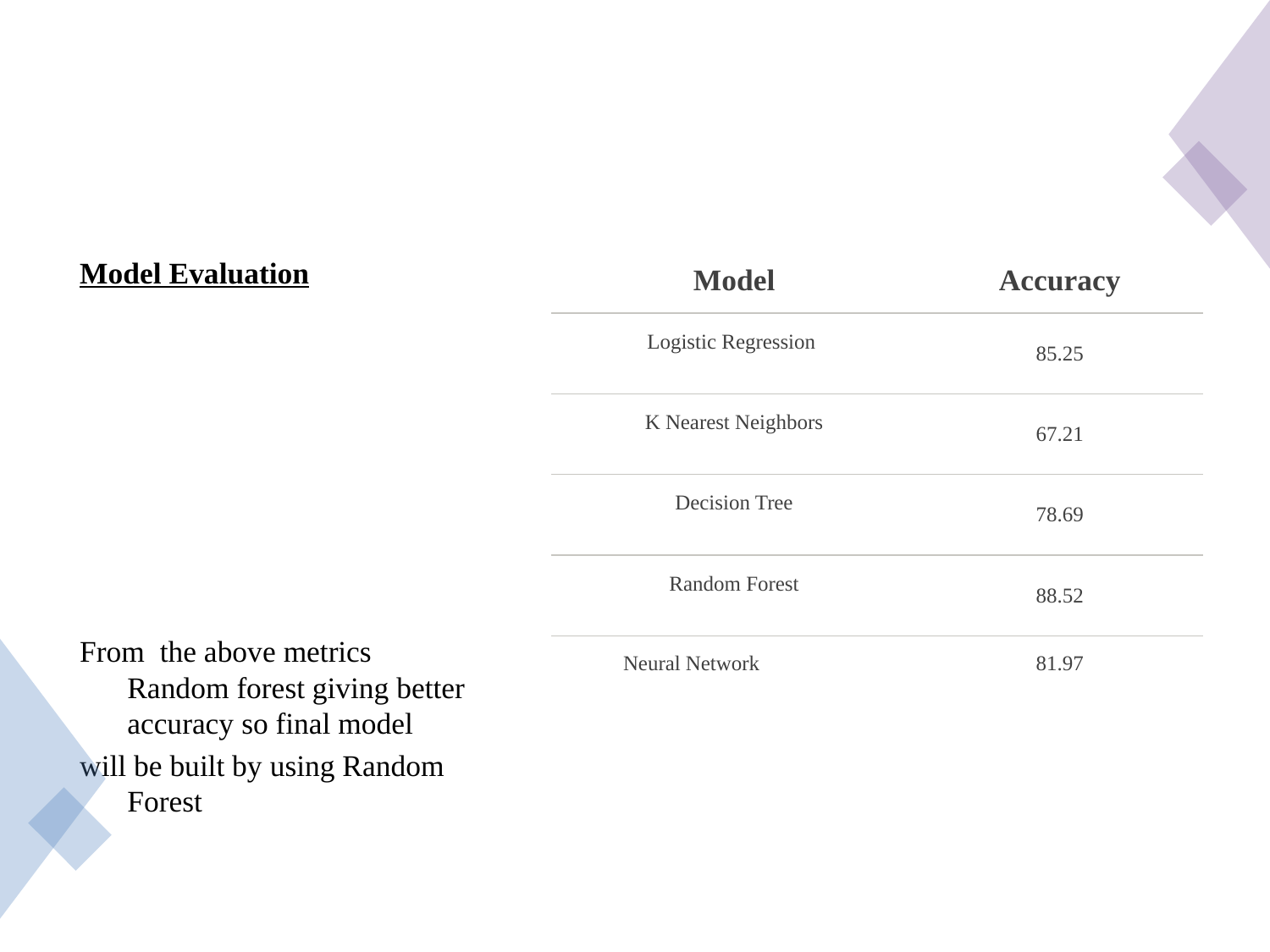

Model Evaluation

From  the above metrics Random forest giving better accuracy so final model
will be built by using Random Forest

| Model | Accuracy |
| --- | --- |
| Logistic Regression | 85.25 |
| K Nearest Neighbors | 67.21 |
| Decision Tree | 78.69 |
| Random Forest | 88.52 |
| Neural Network | 81.97 |